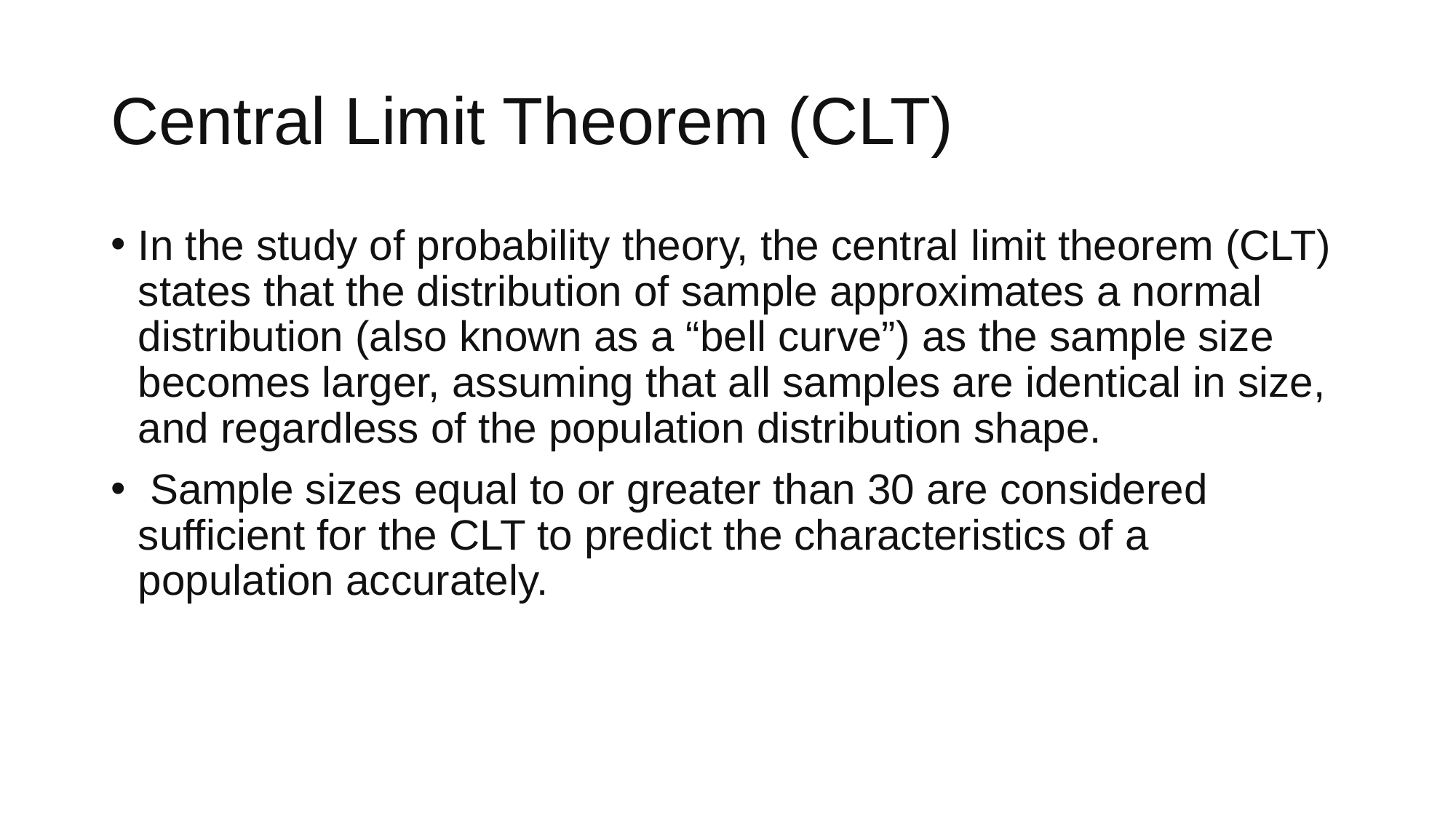

# Central Limit Theorem (CLT)
In the study of probability theory, the central limit theorem (CLT) states that the distribution of sample approximates a normal distribution (also known as a “bell curve”) as the sample size becomes larger, assuming that all samples are identical in size, and regardless of the population distribution shape.
 Sample sizes equal to or greater than 30 are considered sufficient for the CLT to predict the characteristics of a population accurately.